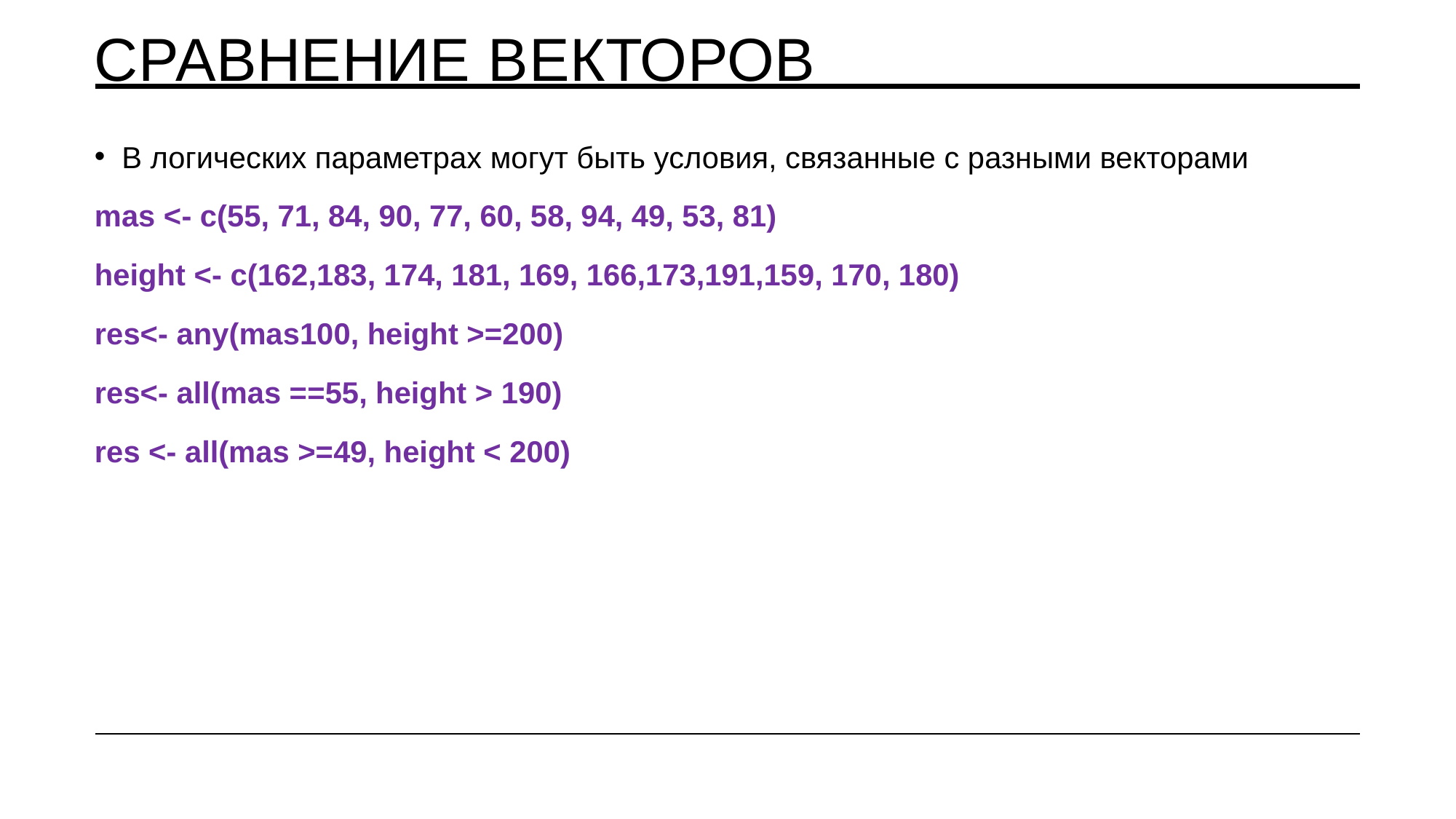

# Сравнение векторов
В логических параметрах могут быть условия, связанные с разными векторами
mas <- c(55, 71, 84, 90, 77, 60, 58, 94, 49, 53, 81)
height <- c(162,183, 174, 181, 169, 166,173,191,159, 170, 180)
res<- any(mas100, height >=200)
res<- all(mas ==55, height > 190)
res <- all(mas >=49, height < 200)